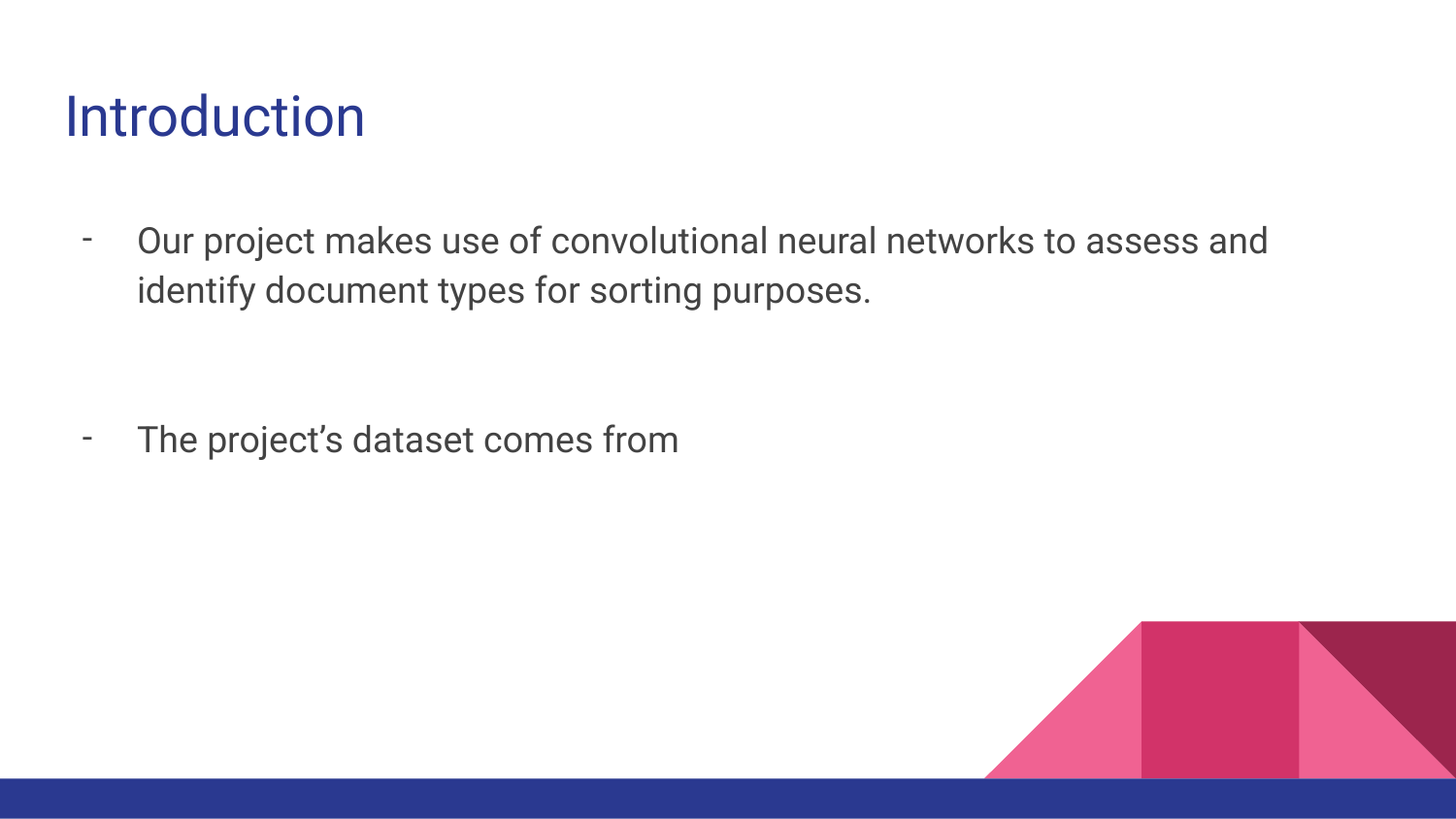

# Introduction
Our project makes use of convolutional neural networks to assess and identify document types for sorting purposes.

The project’s dataset comes from